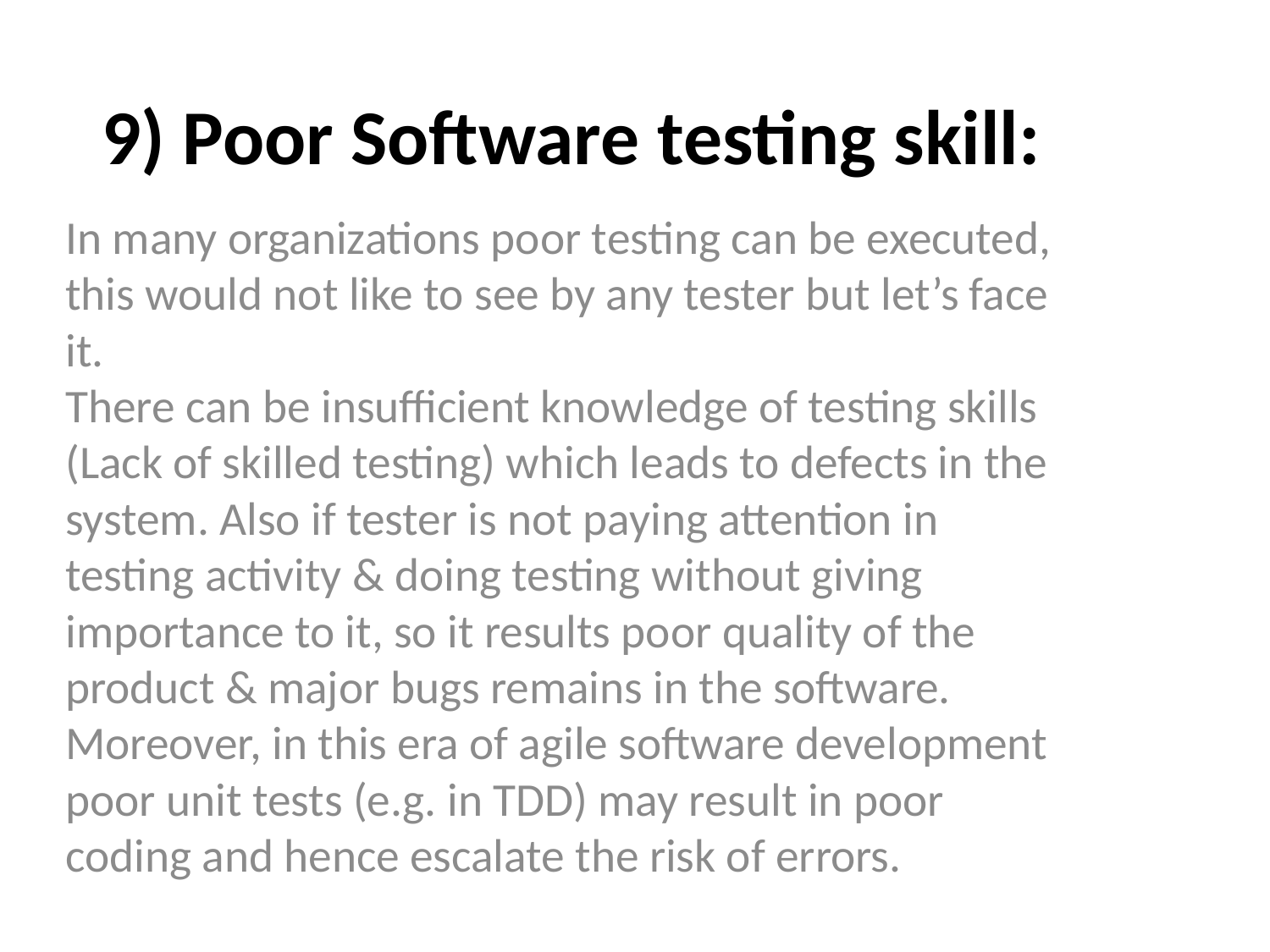

# 9) Poor Software testing skill:
In many organizations poor testing can be executed, this would not like to see by any tester but let’s face it.
There can be insufficient knowledge of testing skills (Lack of skilled testing) which leads to defects in the system. Also if tester is not paying attention in testing activity & doing testing without giving importance to it, so it results poor quality of the product & major bugs remains in the software. Moreover, in this era of agile software development poor unit tests (e.g. in TDD) may result in poor coding and hence escalate the risk of errors.